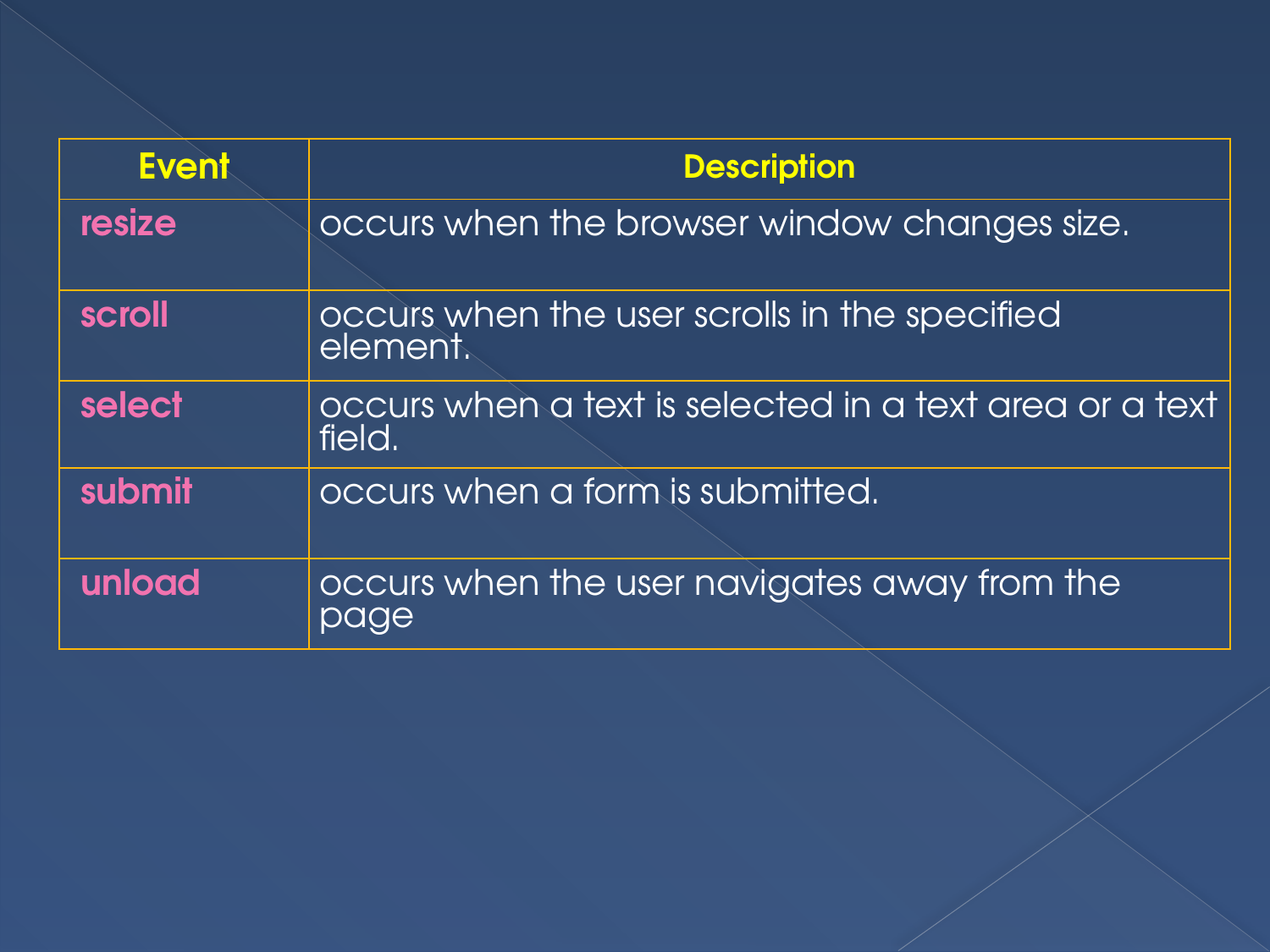

| Event | Description |
| --- | --- |
| resize | occurs when the browser window changes size. |
| scroll | occurs when the user scrolls in the specified element. |
| select | occurs when a text is selected in a text area or a text field. |
| submit | occurs when a form is submitted. |
| unload | occurs when the user navigates away from the page |